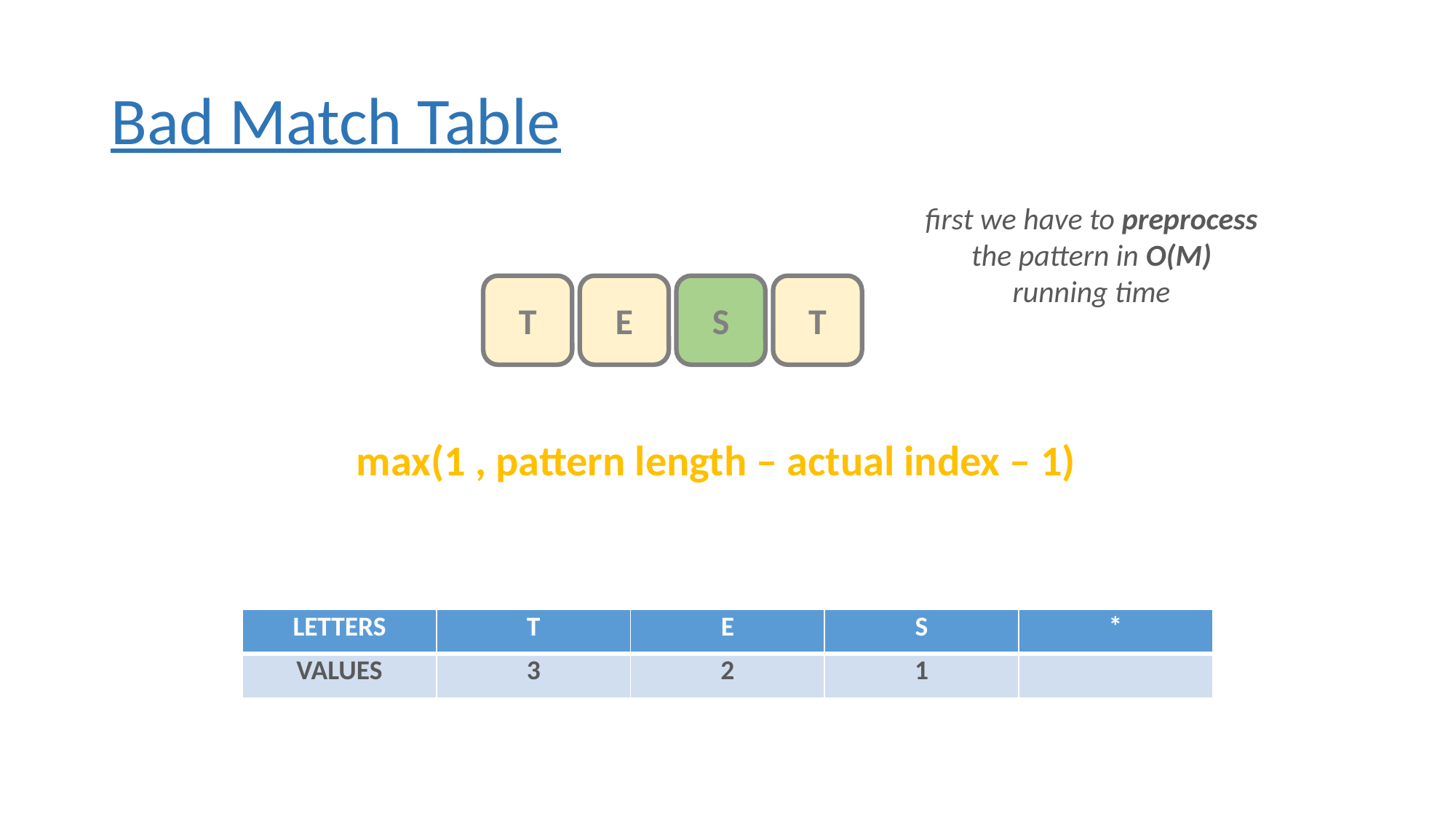

# Bad Match Table
first we have to preprocess
the pattern in O(M)
running time
T
E
S
T
max(1 , pattern length – actual index – 1)
| LETTERS | T | E | S | \* |
| --- | --- | --- | --- | --- |
| VALUES | 3 | 2 | 1 |  |